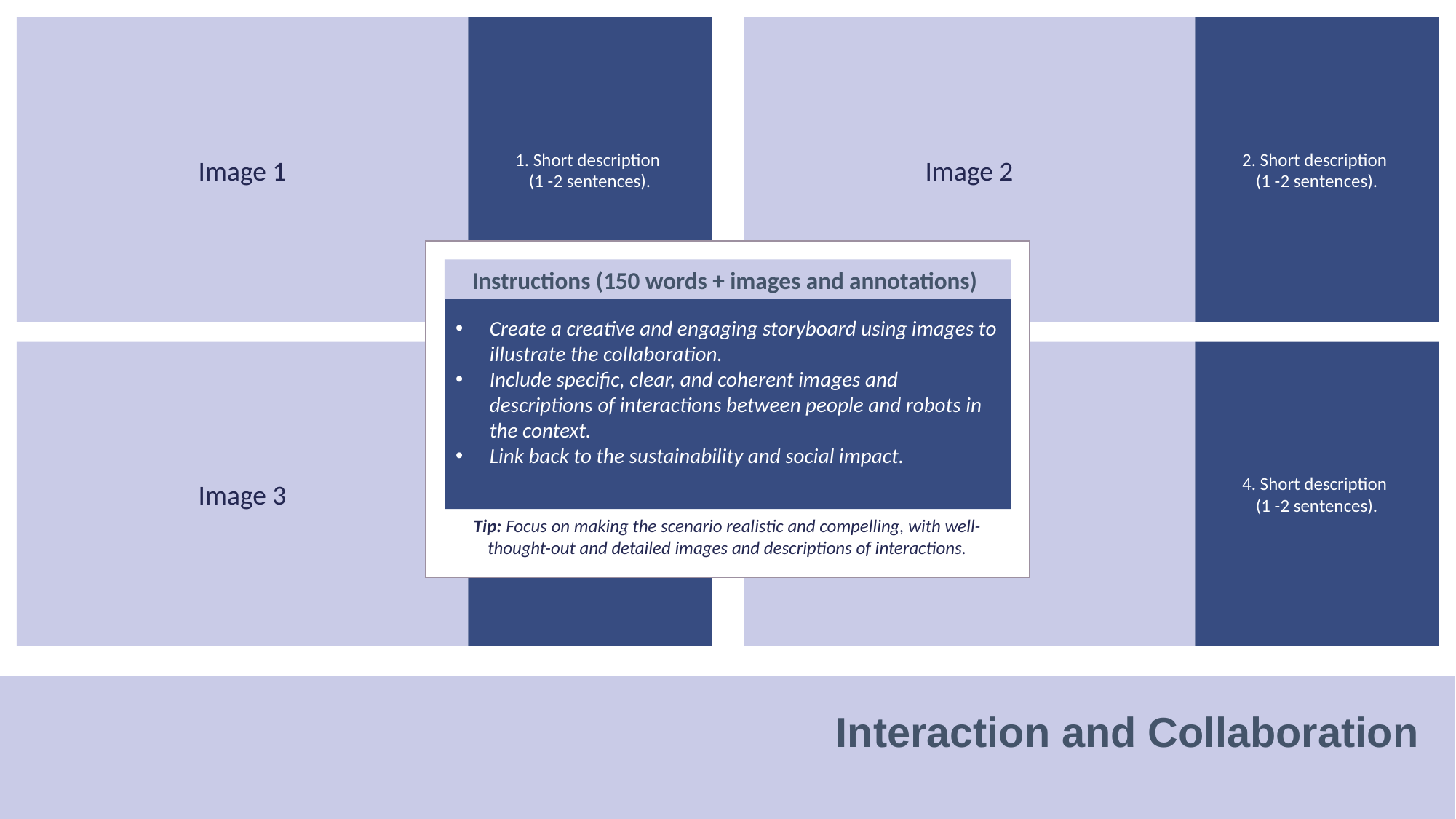

Image 1
1. Short description
(1 -2 sentences).
Image 2
2. Short description
(1 -2 sentences).

Instructions (150 words + images and annotations)
Create a creative and engaging storyboard using images to illustrate the collaboration.
Include specific, clear, and coherent images and descriptions of interactions between people and robots in the context.
Link back to the sustainability and social impact.

Tip: Focus on making the scenario realistic and compelling, with well-thought-out and detailed images and descriptions of interactions.
Image 3
3. Short description
(1 -2 sentences).
Image 4
4. Short description
(1 -2 sentences).

Interaction and Collaboration